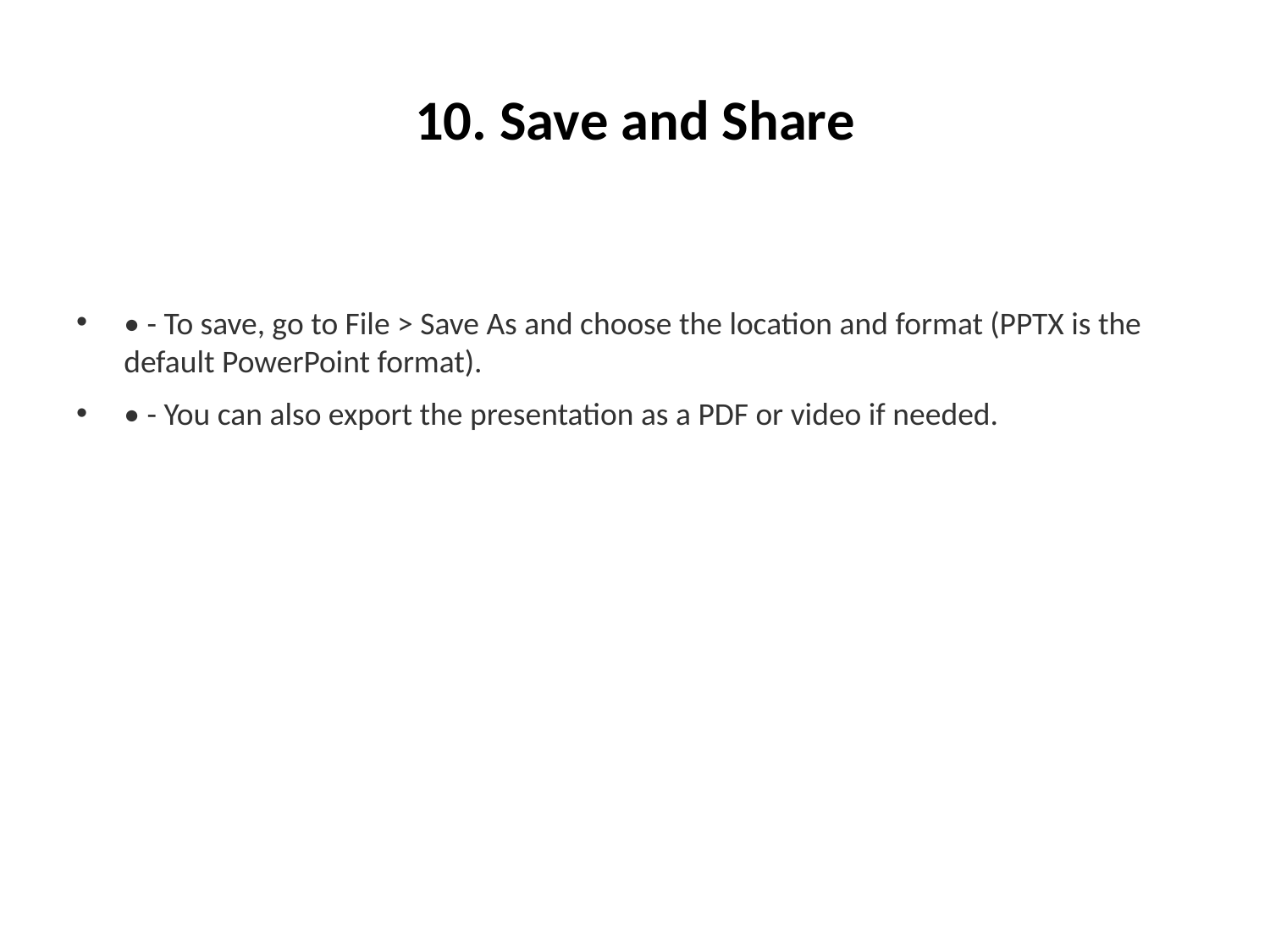

# 10. Save and Share

• - To save, go to File > Save As and choose the location and format (PPTX is the default PowerPoint format).
• - You can also export the presentation as a PDF or video if needed.